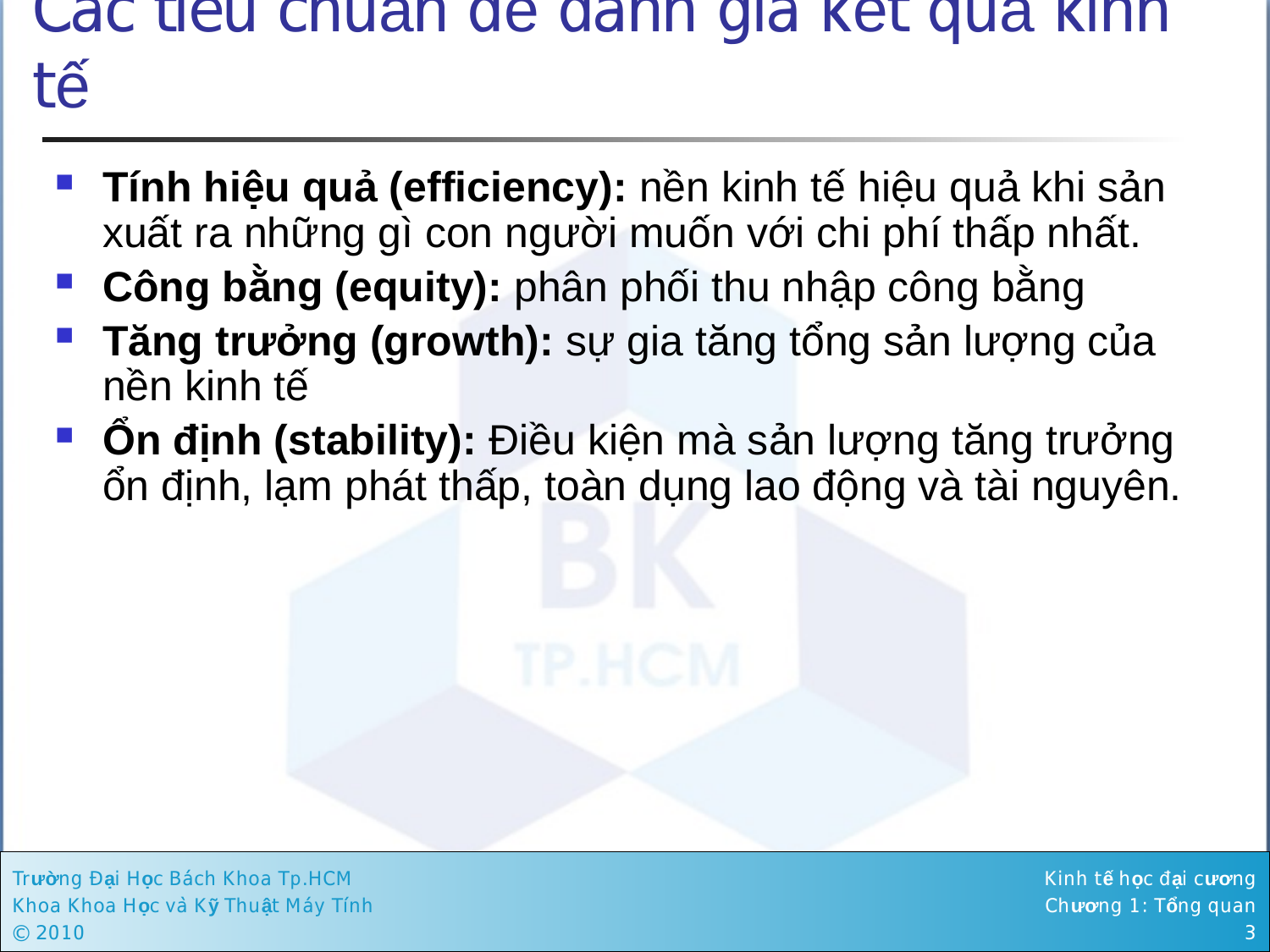

# Các tiêu chuẩn để đánh giá kết quả kinh tế
Tính hiệu quả (efficiency): nền kinh tế hiệu quả khi sản xuất ra những gì con người muốn với chi phí thấp nhất.
Công bằng (equity): phân phối thu nhập công bằng
Tăng trưởng (growth): sự gia tăng tổng sản lượng của nền kinh tế
Ổn định (stability): Điều kiện mà sản lượng tăng trưởng ổn định, lạm phát thấp, toàn dụng lao động và tài nguyên.